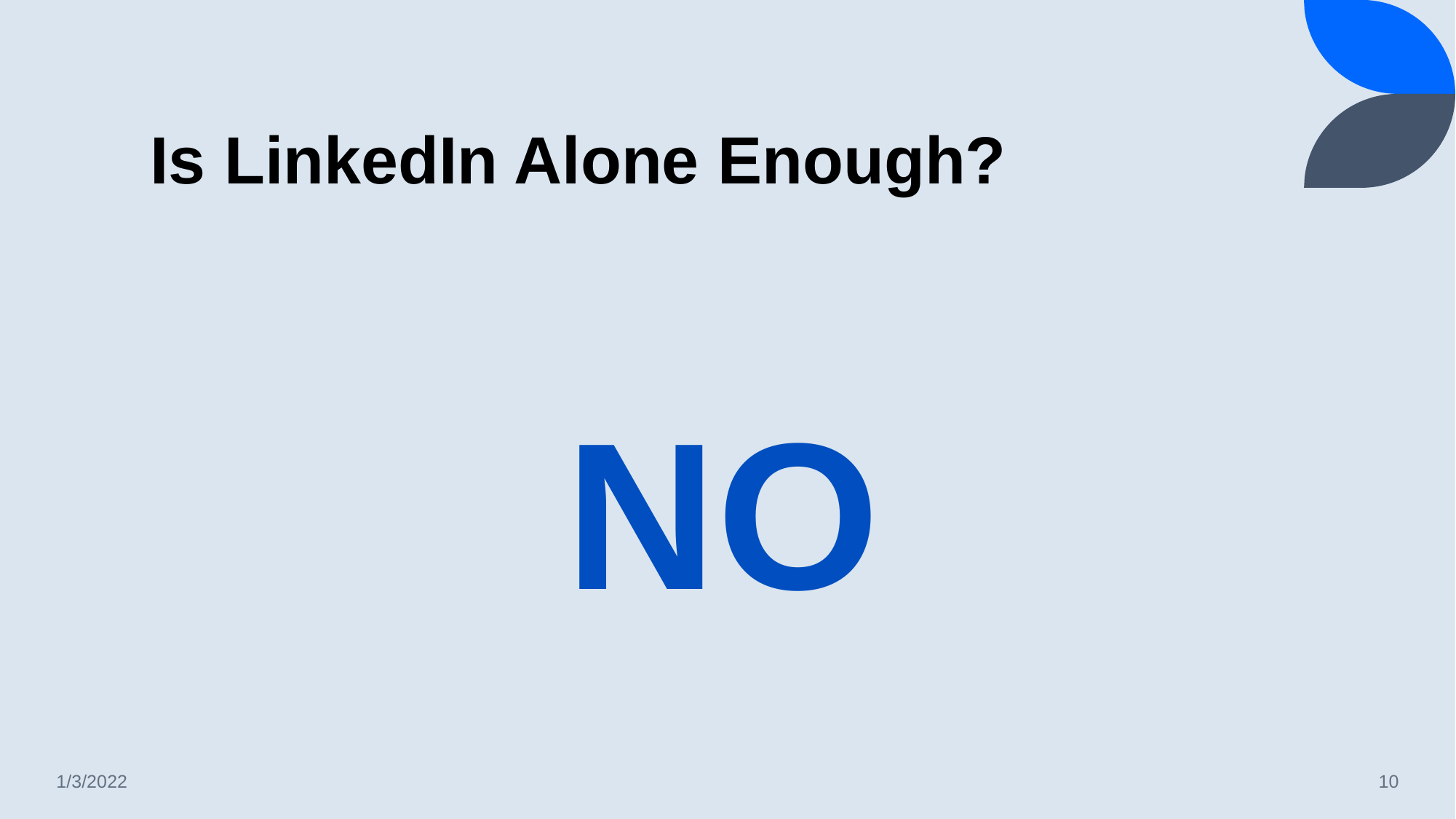

# Is LinkedIn Alone Enough?
NO
1/3/2022

10